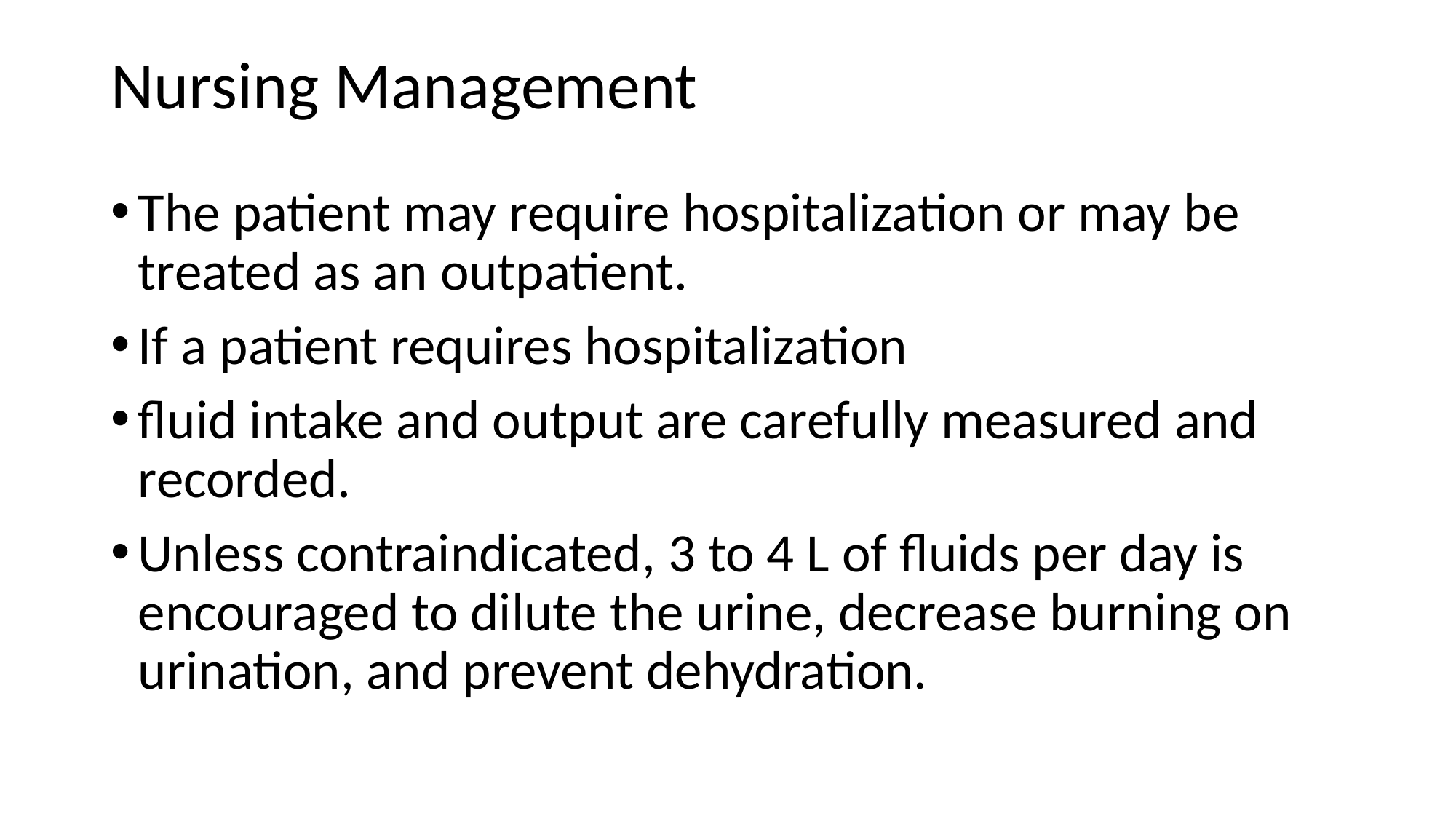

# Nursing Management
The patient may require hospitalization or may be treated as an outpatient.
If a patient requires hospitalization
fluid intake and output are carefully measured and recorded.
Unless contraindicated, 3 to 4 L of fluids per day is encouraged to dilute the urine, decrease burning on urination, and prevent dehydration.